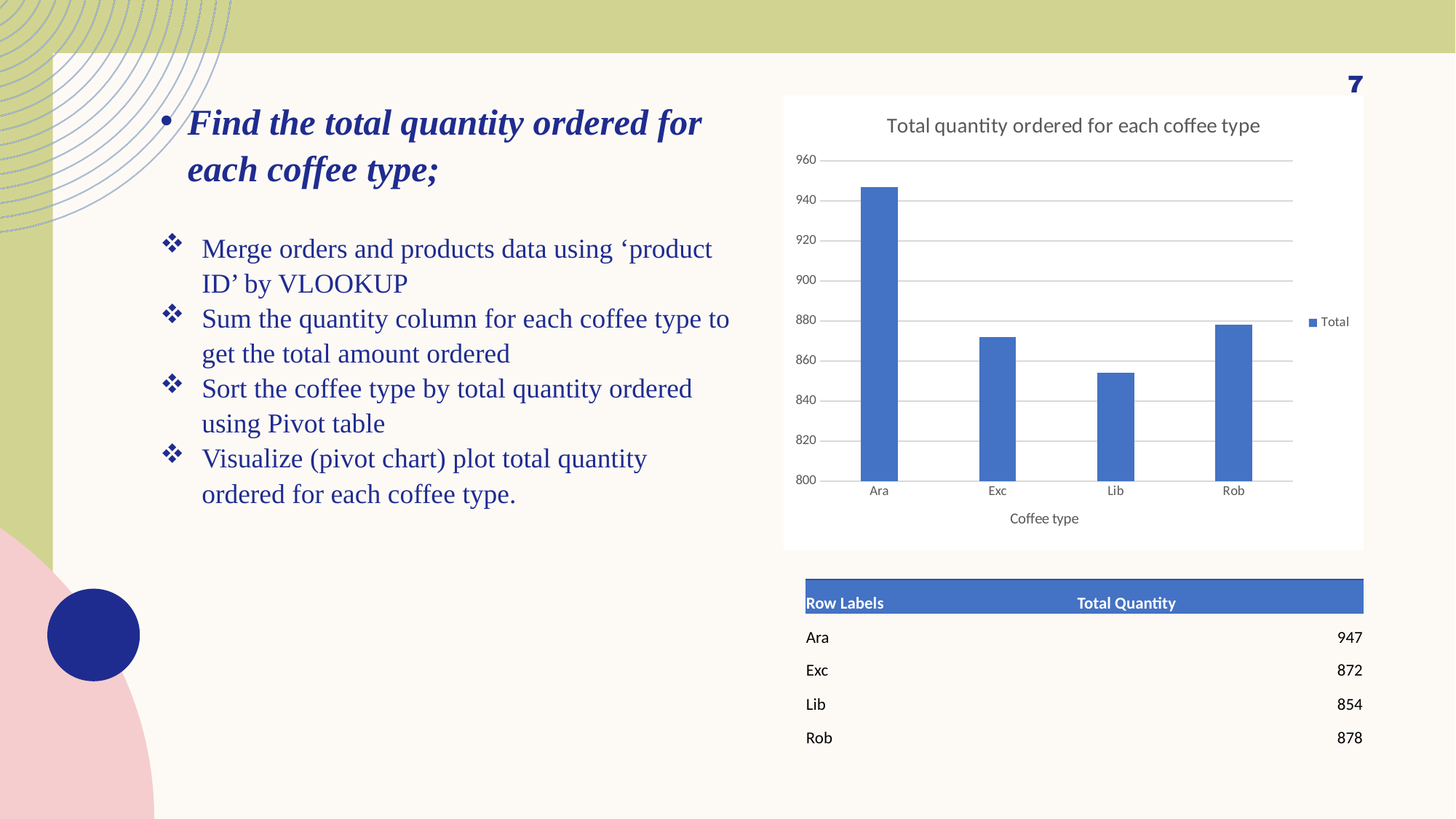

7

### Chart: Total quantity ordered for each coffee type

| Category | Total |
|---|---|
| Ara | 947.0 |
| Exc | 872.0 |
| Lib | 854.0 |
| Rob | 878.0 |
Find the total quantity ordered for each coffee type;

Merge orders and products data using ‘product ID’ by VLOOKUP
Sum the quantity column for each coffee type to get the total amount ordered
Sort the coffee type by total quantity ordered using Pivot table
Visualize (pivot chart) plot total quantity ordered for each coffee type.

| Row Labels | Total Quantity |
| --- | --- |
| Ara | 947 |
| Exc | 872 |
| Lib | 854 |
| Rob | 878 |